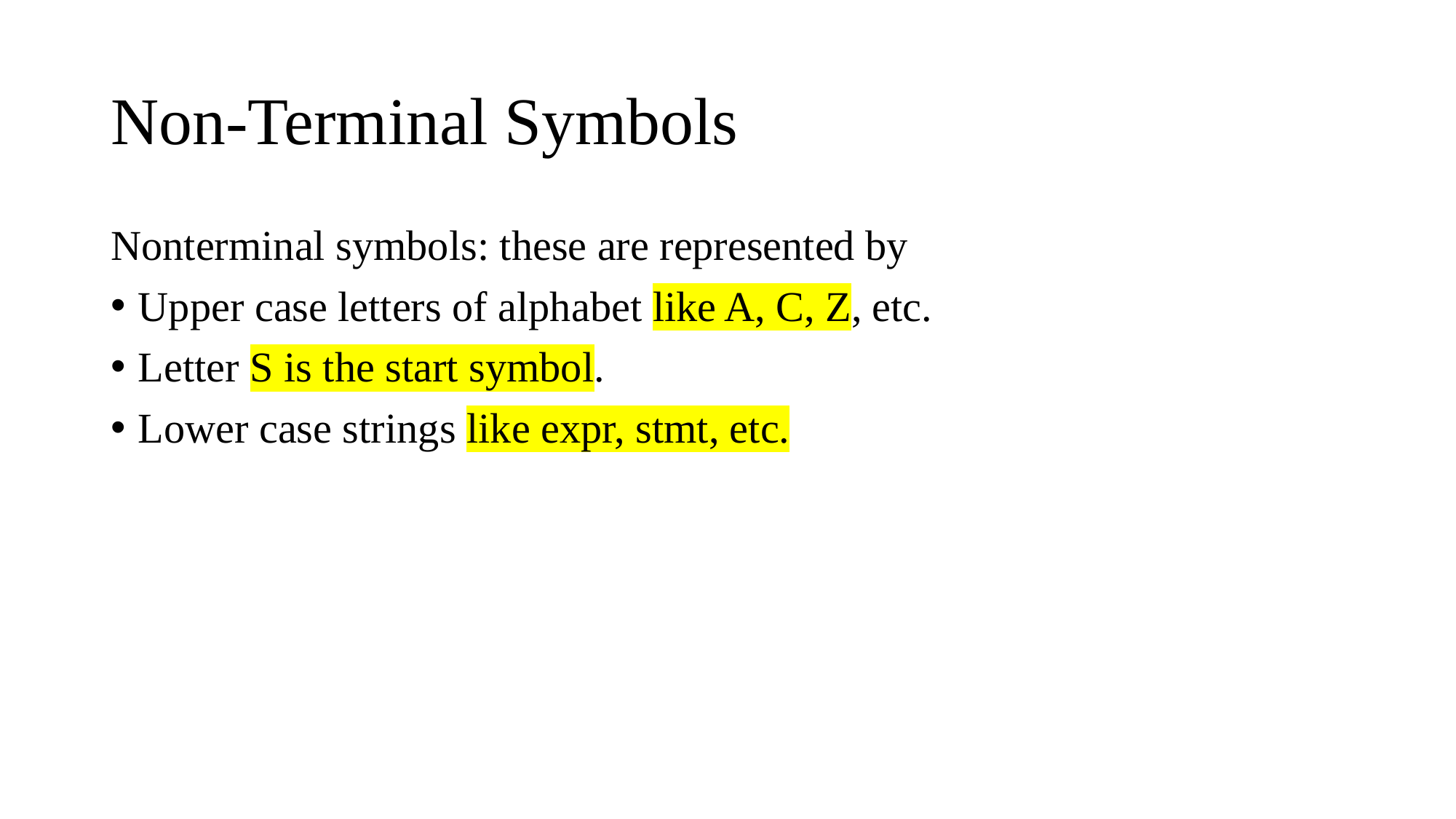

# Non-Terminal Symbols
Nonterminal symbols: these are represented by
Upper case letters of alphabet like A, C, Z, etc.
Letter S is the start symbol.
Lower case strings like expr, stmt, etc.